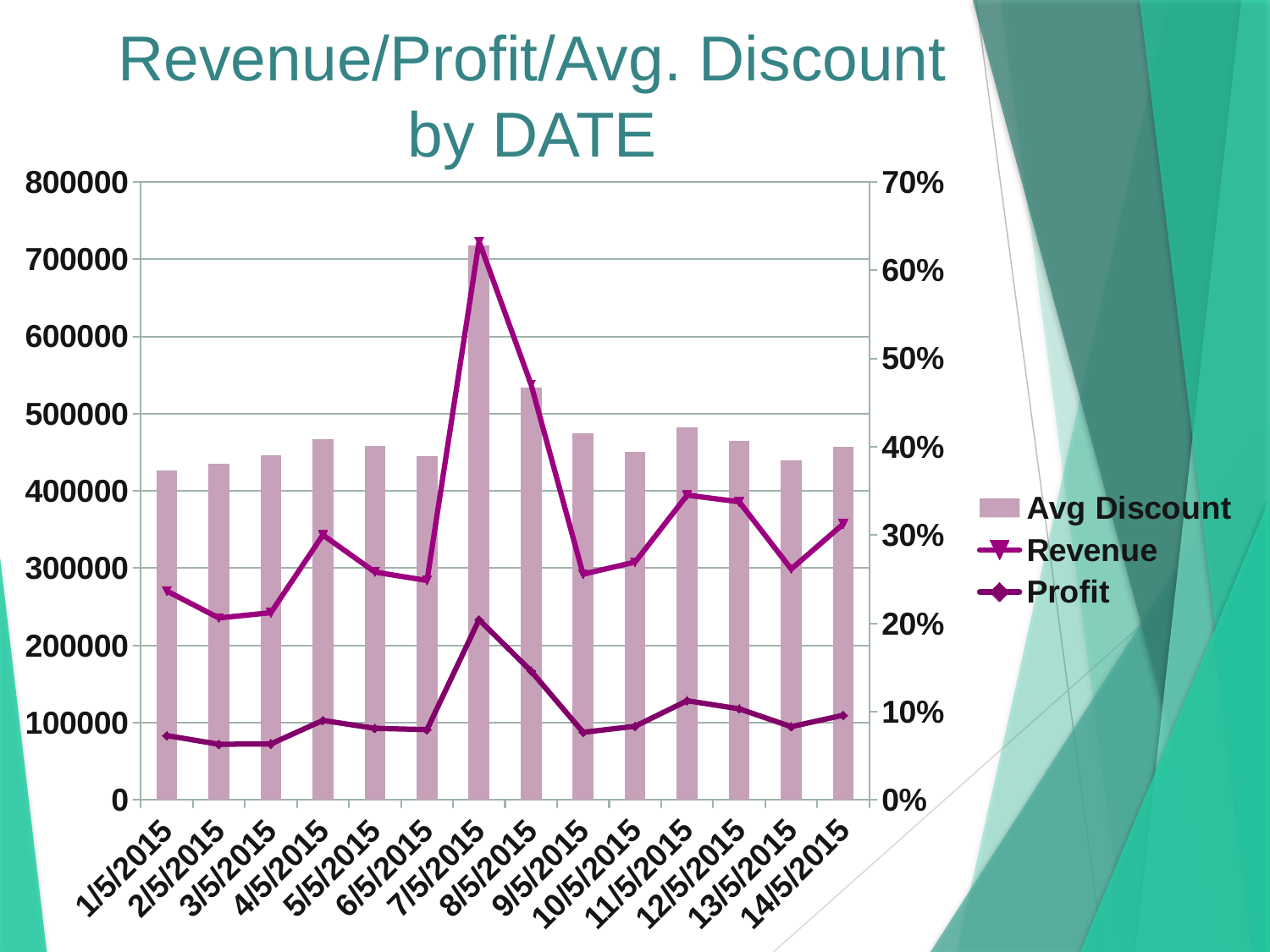

# Revenue/Profit/Avg. Discount by DATE

### Chart

| Category | Avg Discount | Profit | Revenue |
|---|---|---|---|
| 1/5/2015 | 0.3735411058161883 | 83360.02 | 187115.69999999998 |
| 2/5/2015 | 0.3810922087366481 | 72058.24 | 163481.37 |
| 3/5/2015 | 0.3901136907744252 | 72570.31999999999 | 169840.64 |
| 4/5/2015 | 0.4089838283607077 | 102928.73000000001 | 240138.96000000002 |
| 5/5/2015 | 0.40141552586144036 | 92652.18000000001 | 202273.9 |
| 6/5/2015 | 0.38905407858141866 | 91050.37 | 193013.34 |
| 7/5/2015 | 0.6280336322169625 | 233281.39 | 489573.64 |
| 8/5/2015 | 0.46712190971167833 | 166831.07 | 371101.5 |
| 9/5/2015 | 0.4154440041868481 | 87518.44000000002 | 204756.66 |
| 10/5/2015 | 0.3939858153929872 | 95388.52999999998 | 212491.08000000002 |
| 11/5/2015 | 0.42232087649955036 | 128441.69 | 266186.3 |
| 12/5/2015 | 0.4065729333640569 | 117959.18000000002 | 268035.8 |
| 13/5/2015 | 0.38493785952813714 | 94844.32 | 204002.84 |
| 14/5/2015 | 0.4002657894153116 | 109648.14 | 247652.03 |